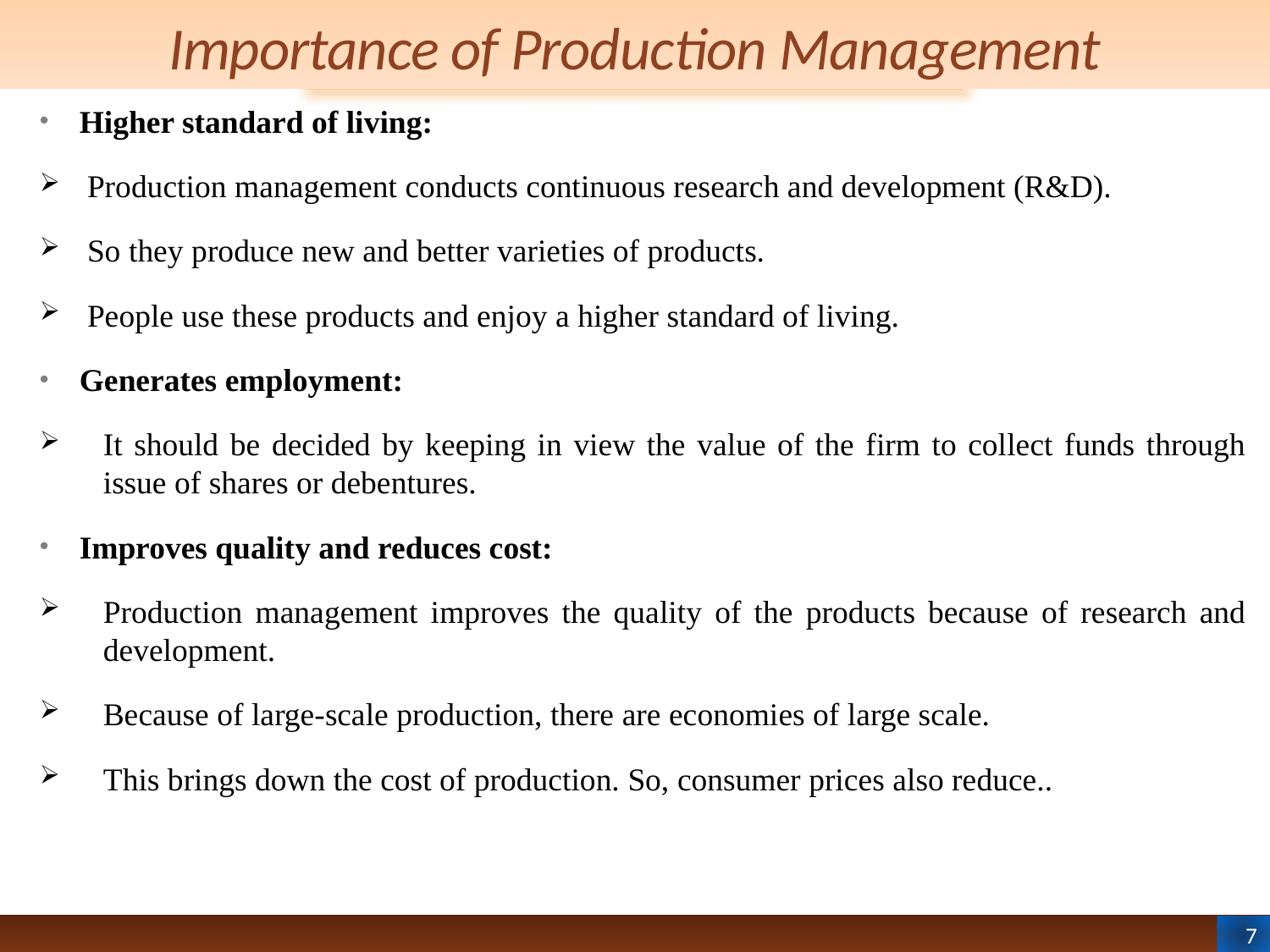

# Importance of Production Management
Higher standard of living:
Production management conducts continuous research and development (R&D).
So they produce new and better varieties of products.
People use these products and enjoy a higher standard of living.
Generates employment:
It should be decided by keeping in view the value of the firm to collect funds through issue of shares or debentures.
Improves quality and reduces cost:
Production management improves the quality of the products because of research and development.
Because of large-scale production, there are economies of large scale.
This brings down the cost of production. So, consumer prices also reduce..
7